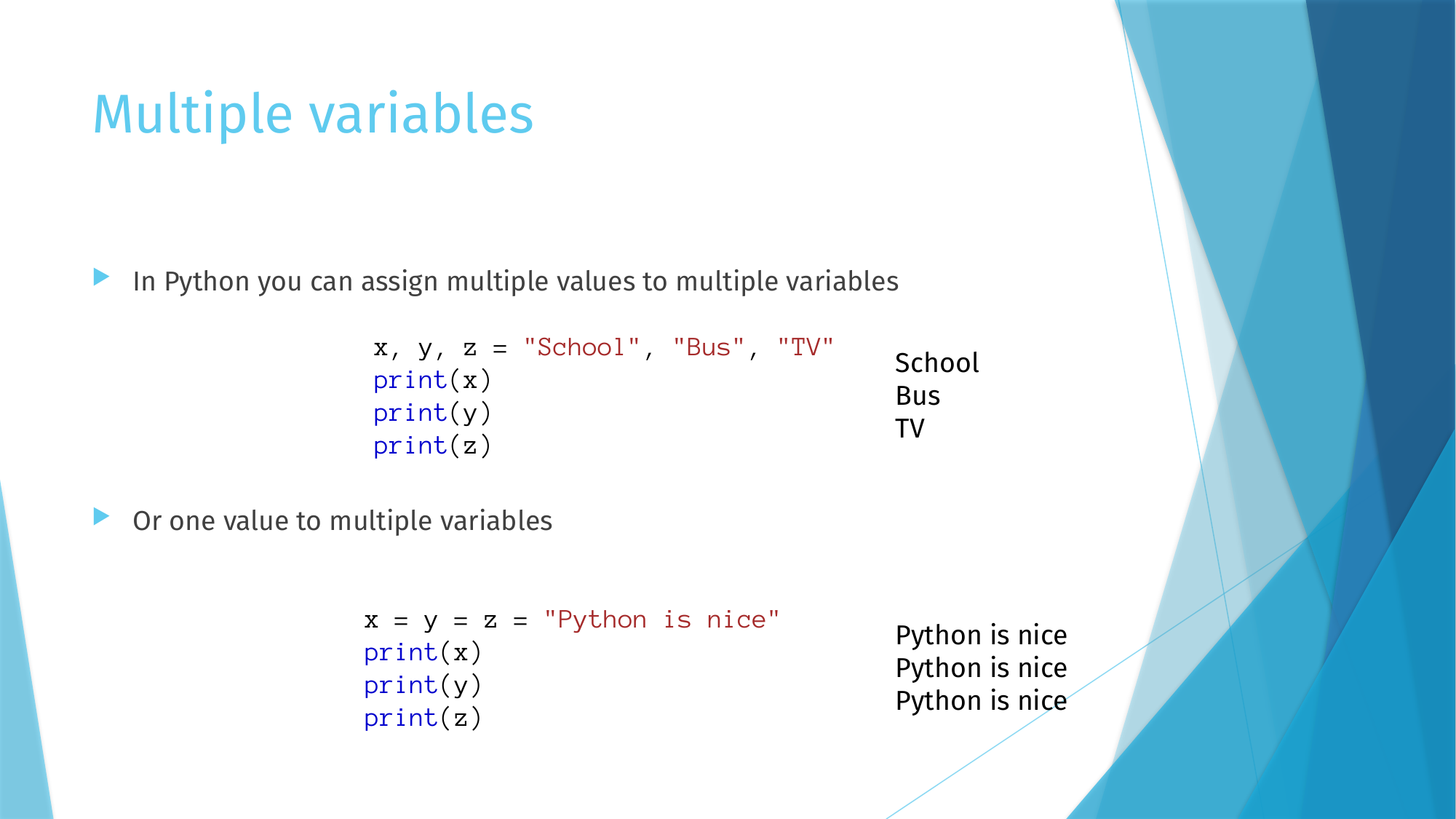

# Multiple variables
In Python you can assign multiple values to multiple variables

Or one value to multiple variables
x, y, z = "School", "Bus", "TV"
print(x)
print(y)
print(z)
School
Bus
TV
x = y = z = "Python is nice"
print(x)
print(y)
print(z)
Python is nice
Python is nice
Python is nice